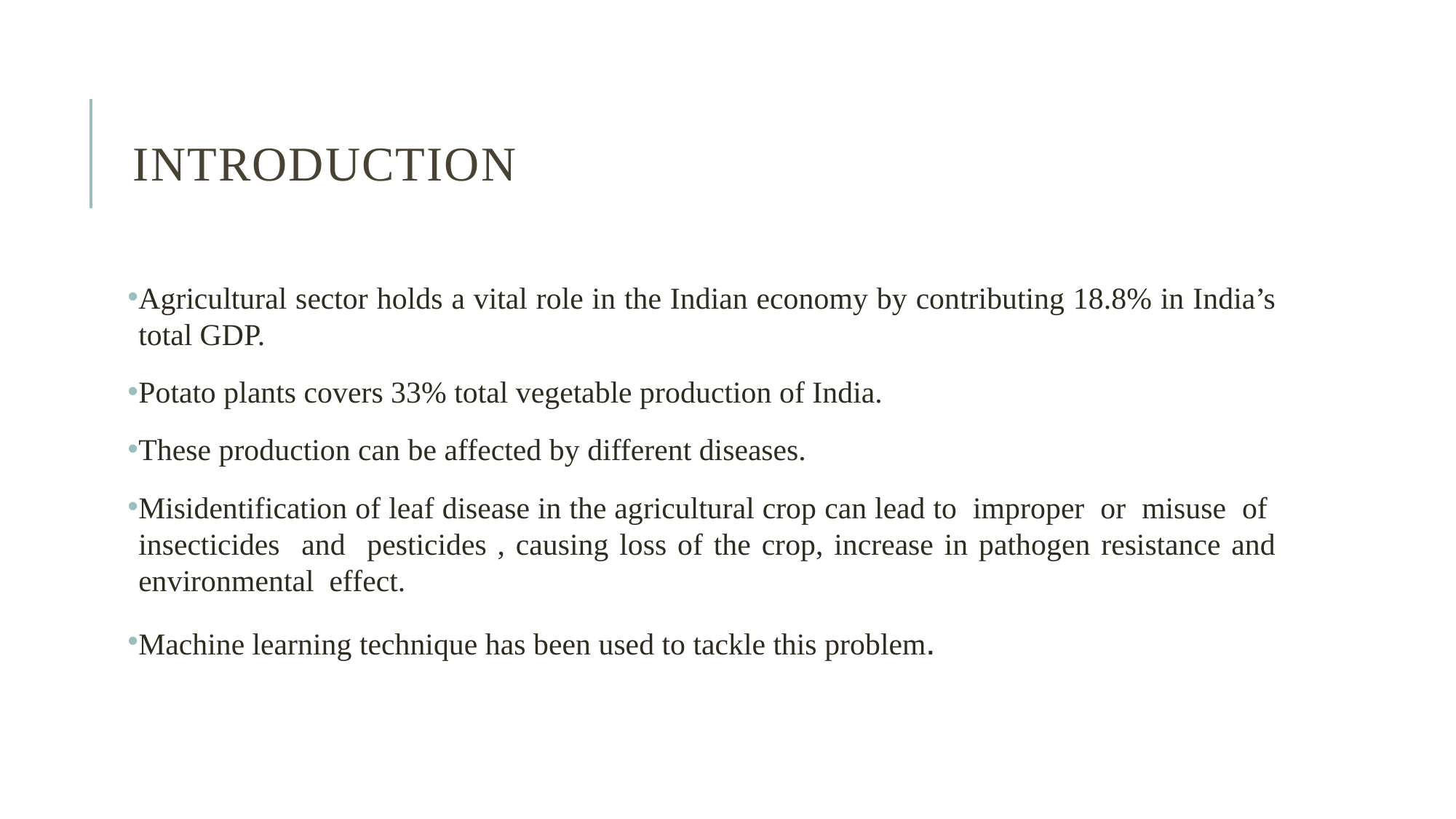

# INTRODUCTION
Agricultural sector holds a vital role in the Indian economy by contributing 18.8% in India’s total GDP.
Potato plants covers 33% total vegetable production of India.
These production can be affected by different diseases.
Misidentification of leaf disease in the agricultural crop can lead to  improper  or  misuse  of  insecticides  and  pesticides , causing loss of the crop, increase in pathogen resistance and environmental  effect.
Machine learning technique has been used to tackle this problem.